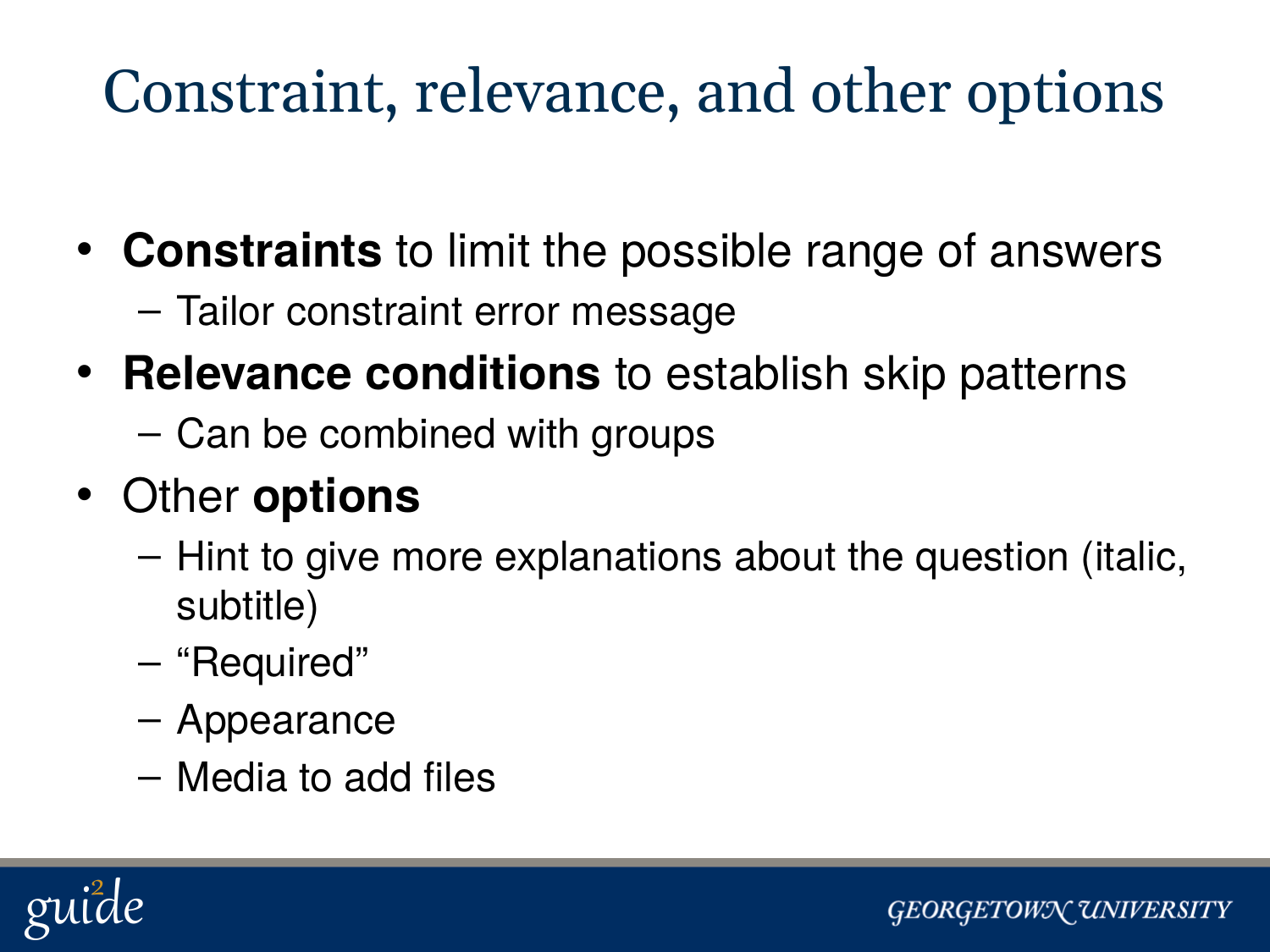

# Constraint, relevance, and other options
Constraints to limit the possible range of answers
Tailor constraint error message
Relevance conditions to establish skip patterns
Can be combined with groups
Other options
Hint to give more explanations about the question (italic, subtitle)
“Required”
Appearance
Media to add files